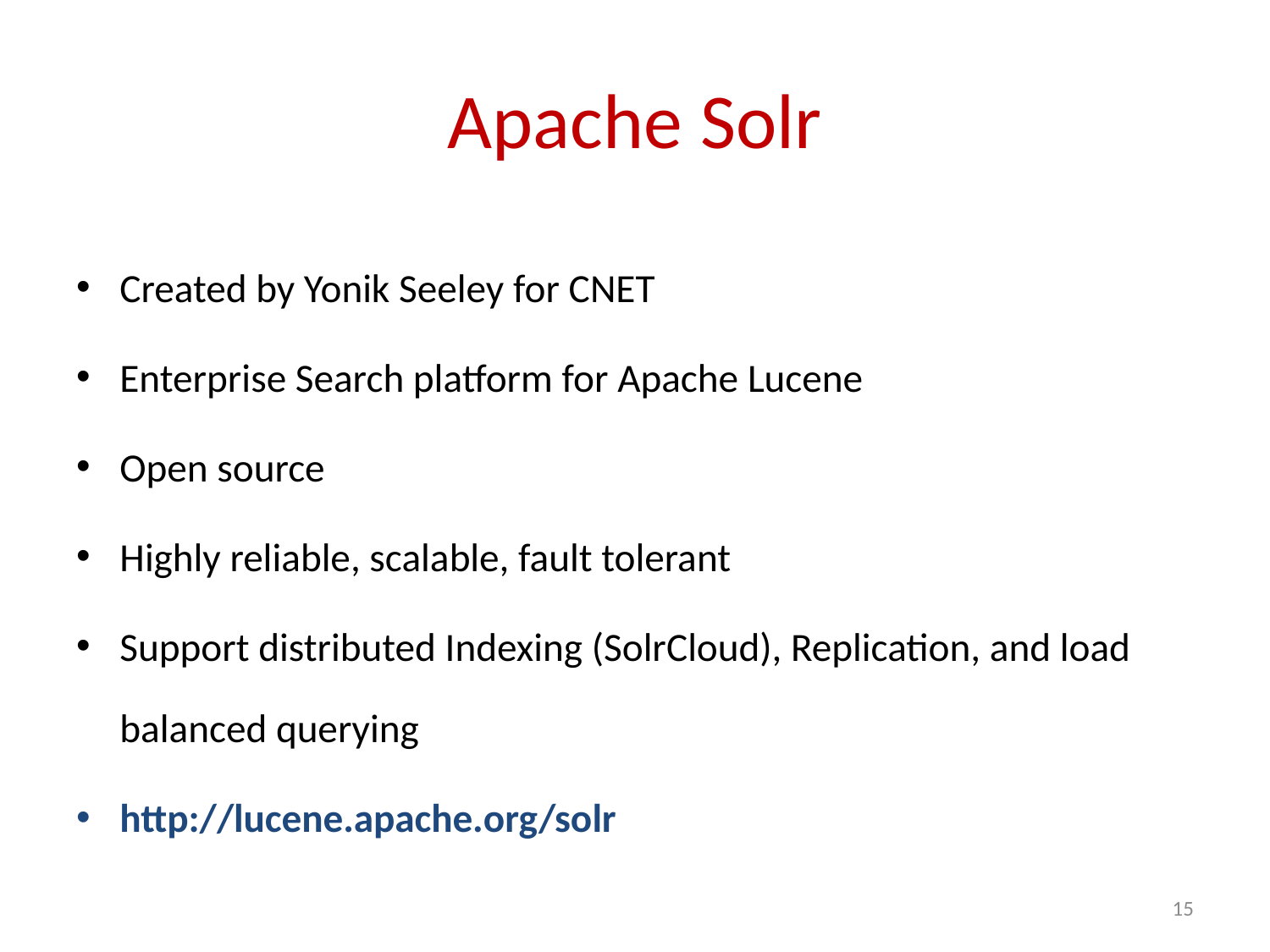

# Apache Solr
Created by Yonik Seeley for CNET
Enterprise Search platform for Apache Lucene
Open source
Highly reliable, scalable, fault tolerant
Support distributed Indexing (SolrCloud), Replication, and load balanced querying
http://lucene.apache.org/solr

15